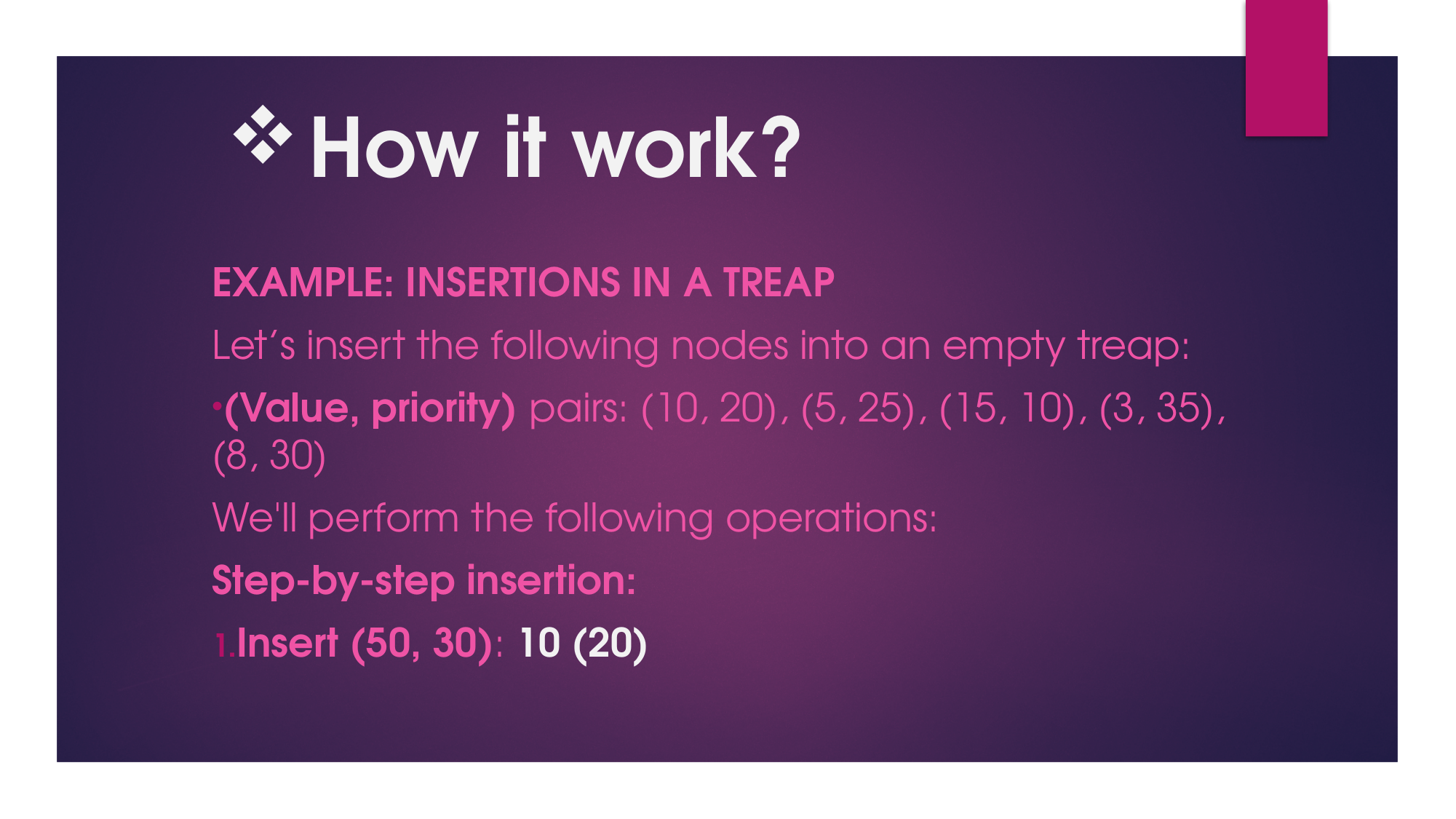

# How it work?
Example: Insertions in a Treap
Let’s insert the following nodes into an empty treap:
(Value, priority) pairs: (10, 20), (5, 25), (15, 10), (3, 35), (8, 30)
We'll perform the following operations:
Step-by-step insertion:
Insert (50, 30): 10 (20)